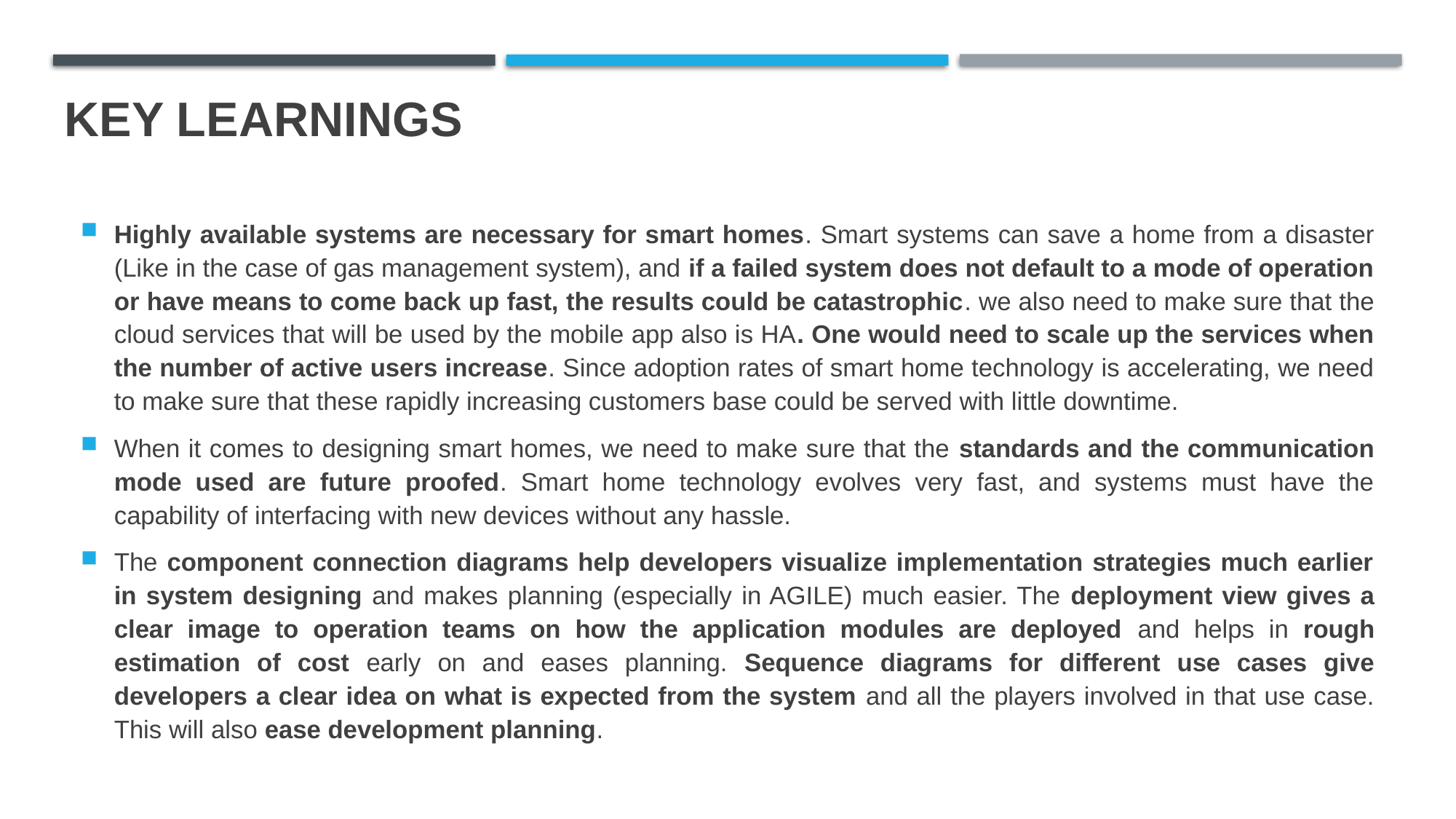

# Key Learnings

Highly available systems are necessary for smart homes. Smart systems can save a home from a disaster (Like in the case of gas management system), and if a failed system does not default to a mode of operation or have means to come back up fast, the results could be catastrophic. we also need to make sure that the cloud services that will be used by the mobile app also is HA. One would need to scale up the services when the number of active users increase. Since adoption rates of smart home technology is accelerating, we need to make sure that these rapidly increasing customers base could be served with little downtime.
When it comes to designing smart homes, we need to make sure that the standards and the communication mode used are future proofed. Smart home technology evolves very fast, and systems must have the capability of interfacing with new devices without any hassle.
The component connection diagrams help developers visualize implementation strategies much earlier in system designing and makes planning (especially in AGILE) much easier. The deployment view gives a clear image to operation teams on how the application modules are deployed and helps in rough estimation of cost early on and eases planning. Sequence diagrams for different use cases give developers a clear idea on what is expected from the system and all the players involved in that use case. This will also ease development planning.